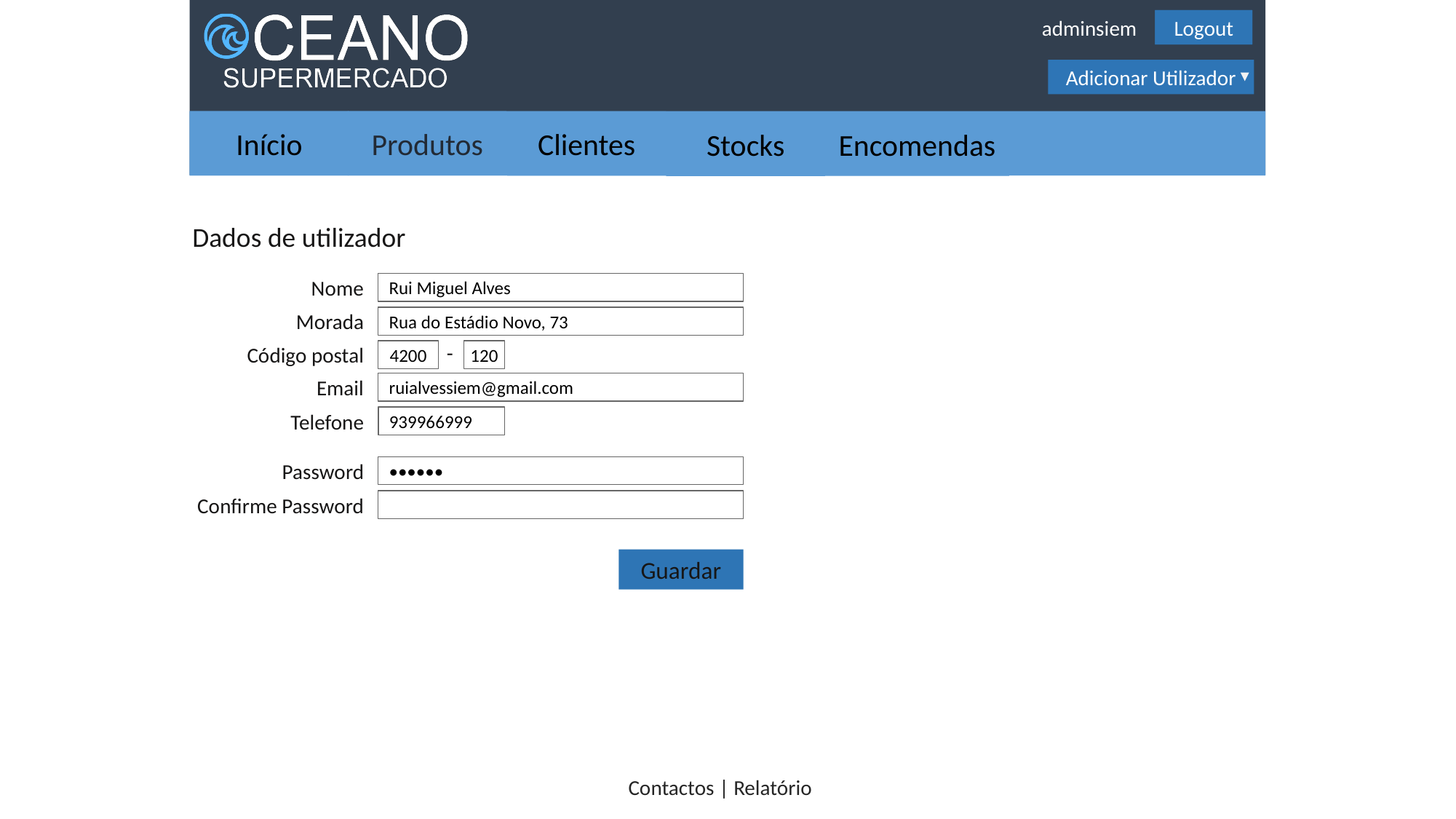

adminsiem
Registar
Logout
Adicionar Utilizador

Início
Produtos
Clientes
Encomendas
Stocks
Dados de utilizador
Nome
Rui Miguel Alves
Morada
Rua do Estádio Novo, 73
-
Código postal
4200
120
Email
ruialvessiem@gmail.com
Telefone
939966999
Password
••••••
Confirme Password

Guardar